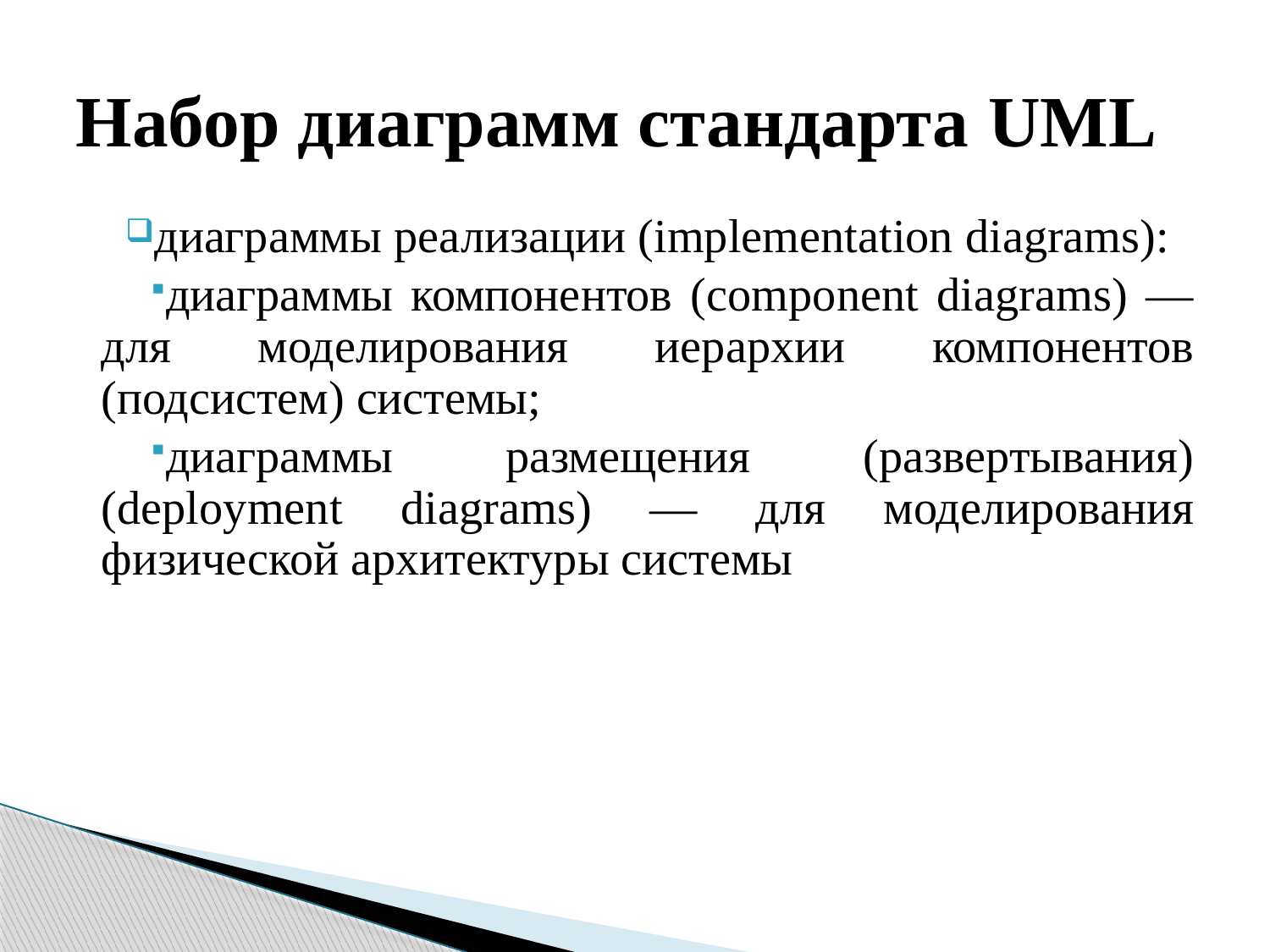

# Набор диаграмм стандарта UML
диаграммы реализации (implementation diagrams):
диаграммы компонентов (component diagrams) — для моделирования иерархии компонентов (подсистем) системы;
диаграммы размещения (развертывания) (deployment diagrams) — для моделирования физической архитектуры системы